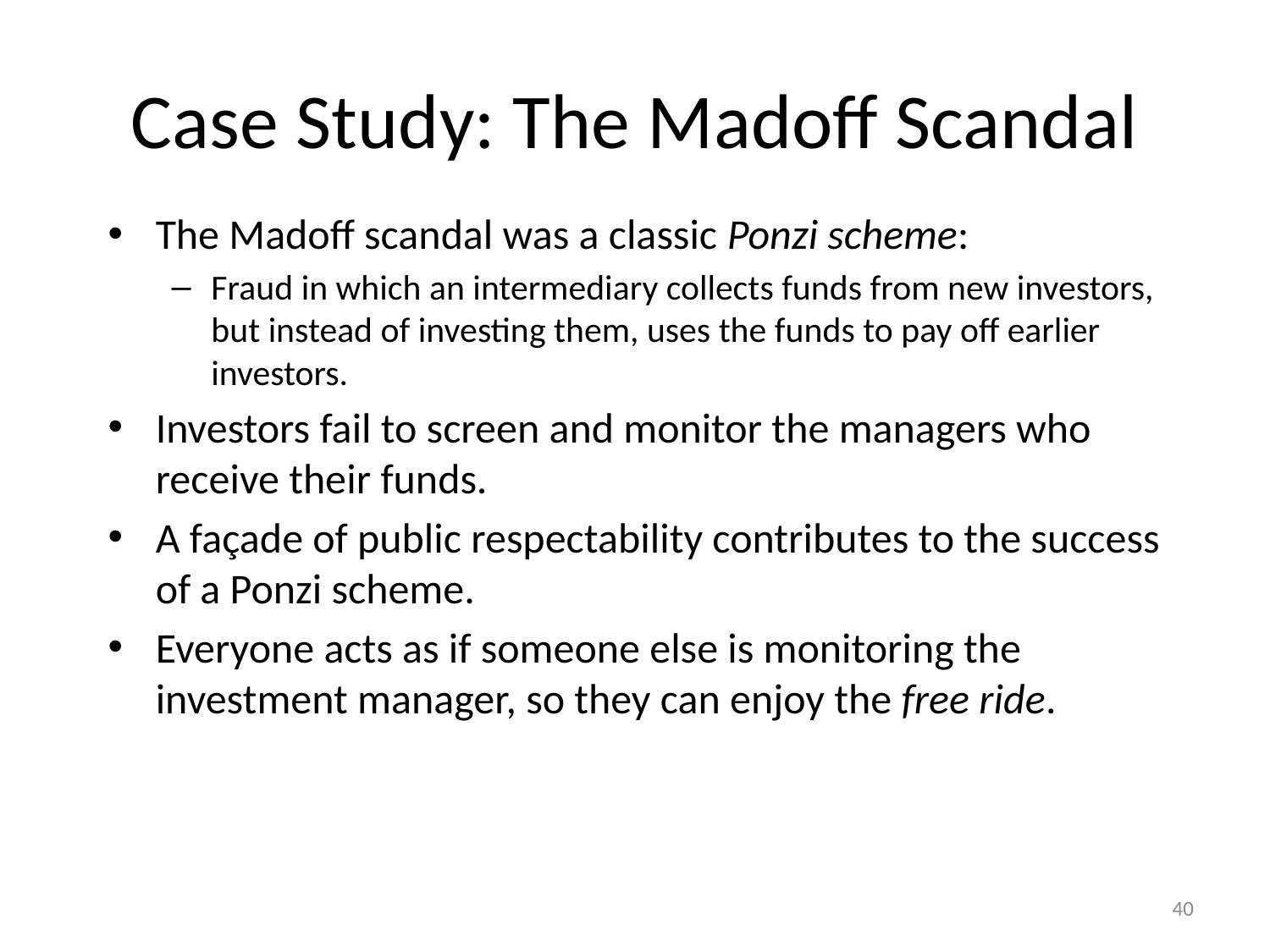

# Case Study: The Madoff Scandal
The Madoff scandal was a classic Ponzi scheme:
Fraud in which an intermediary collects funds from new investors, but instead of investing them, uses the funds to pay off earlier investors.
Investors fail to screen and monitor the managers who receive their funds.
A façade of public respectability contributes to the success of a Ponzi scheme.
Everyone acts as if someone else is monitoring the investment manager, so they can enjoy the free ride.
40